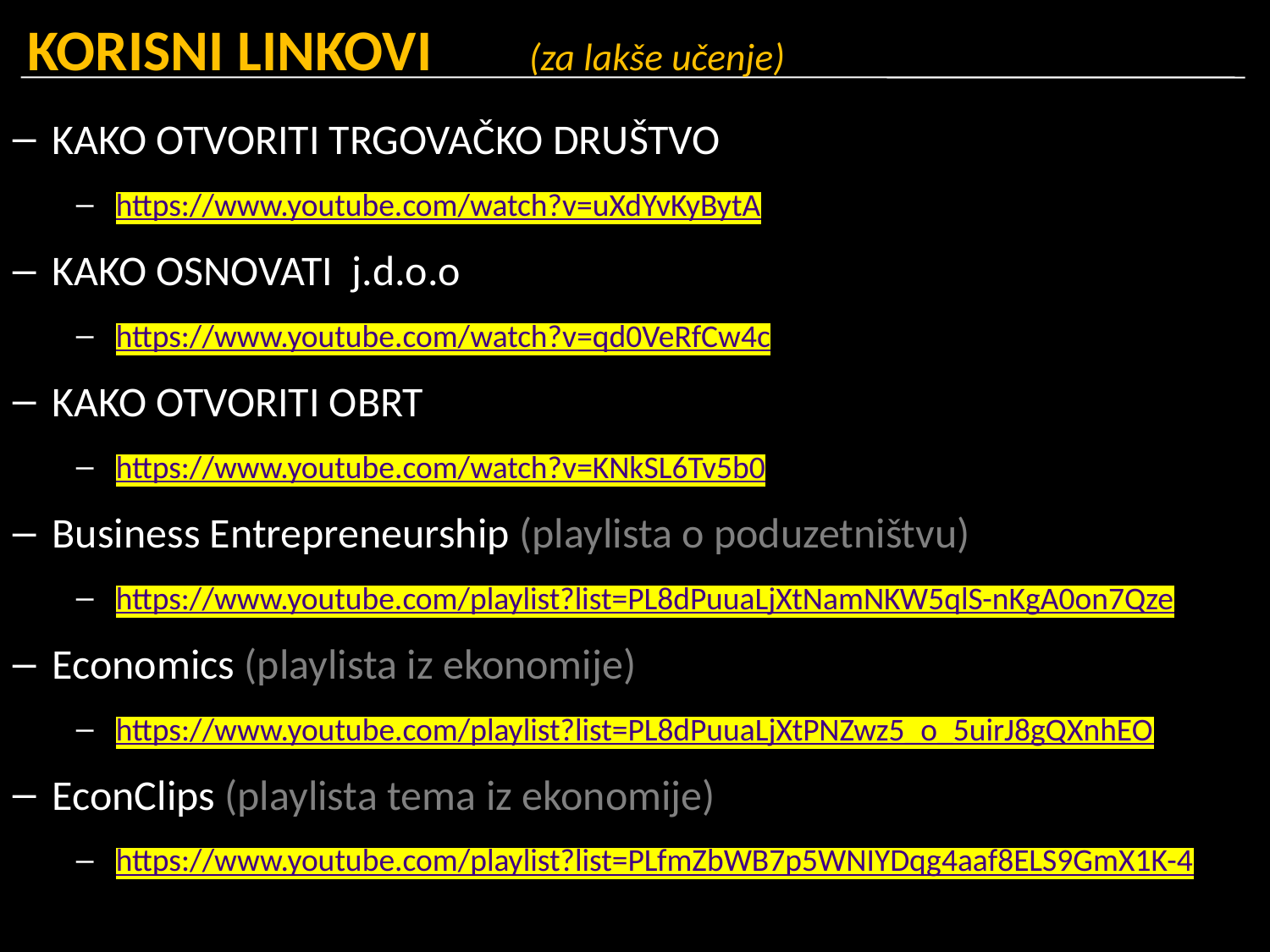

# KORISNI LINKOVI 				   (za lakše učenje)
KAKO OTVORITI TRGOVAČKO DRUŠTVO
https://www.youtube.com/watch?v=uXdYvKyBytA
KAKO OSNOVATI  j.d.o.o
https://www.youtube.com/watch?v=qd0VeRfCw4c
KAKO OTVORITI OBRT
https://www.youtube.com/watch?v=KNkSL6Tv5b0
Business Entrepreneurship (playlista o poduzetništvu)
https://www.youtube.com/playlist?list=PL8dPuuaLjXtNamNKW5qlS-nKgA0on7Qze
Economics (playlista iz ekonomije)
https://www.youtube.com/playlist?list=PL8dPuuaLjXtPNZwz5_o_5uirJ8gQXnhEO
EconClips (playlista tema iz ekonomije)
https://www.youtube.com/playlist?list=PLfmZbWB7p5WNIYDqg4aaf8ELS9GmX1K-4